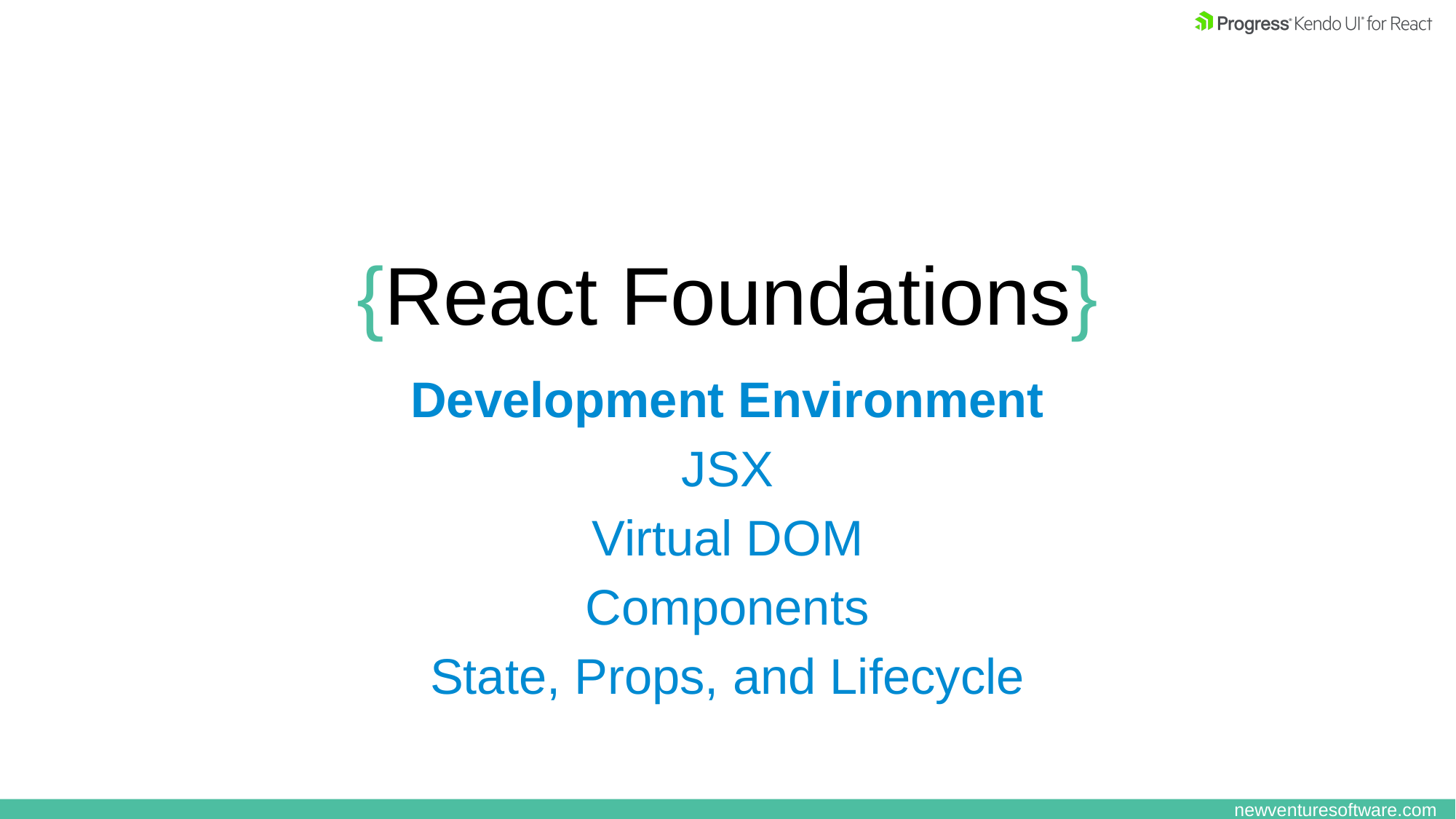

# {React Foundations}
Development Environment
JSX
Virtual DOM
Components
State, Props, and Lifecycle